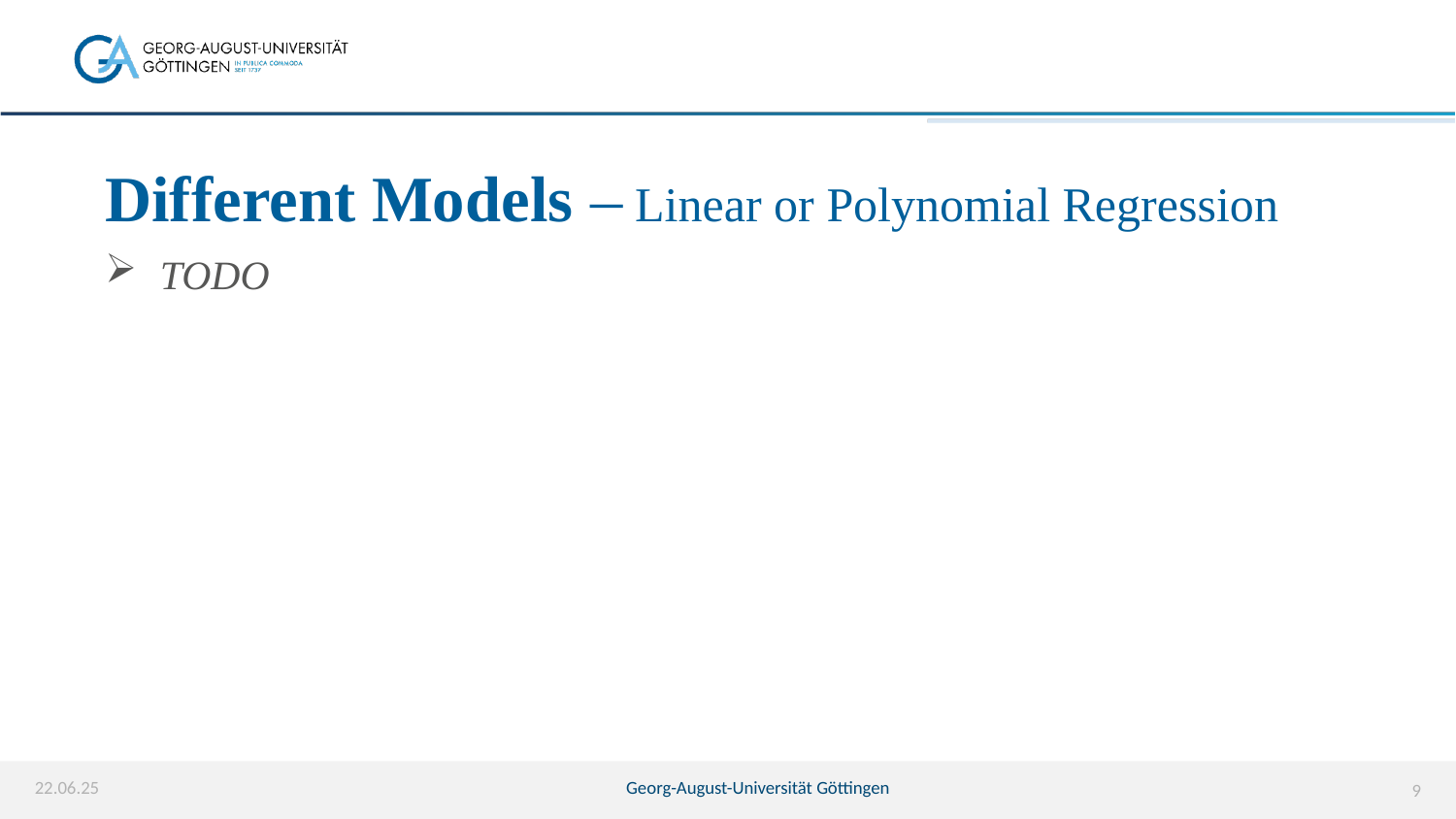

# Different Models – Linear or Polynomial Regression
TODO
22.06.25
Georg-August-Universität Göttingen
9